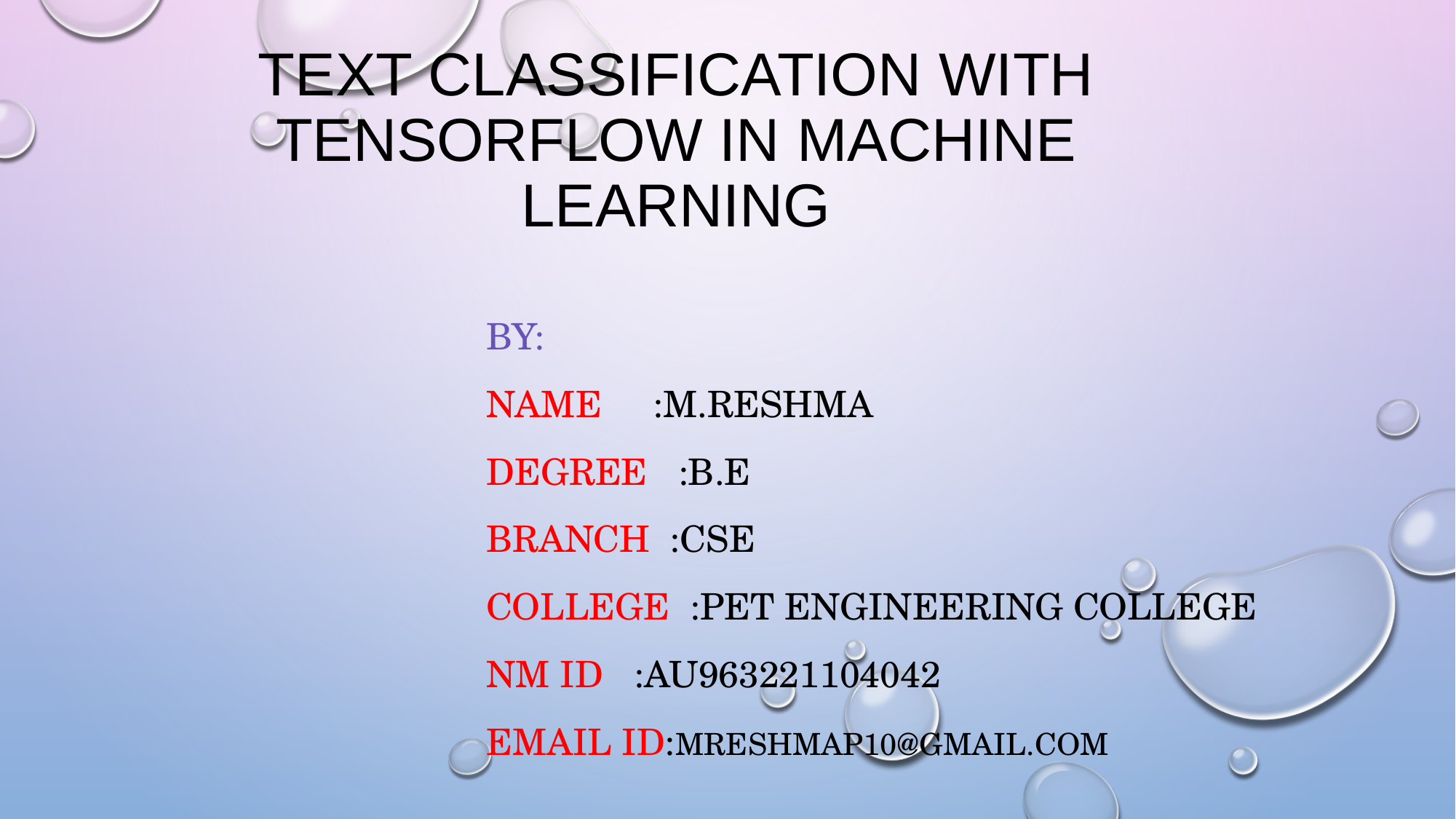

# Text classification With tensorflow in machine learning
By:
Name     :m.reshma
Degree   :B.E
Branch  :CSE
College  :PET Engineering College
NM ID   :au963221104042
Email iD:mreshmap10@gmail.com